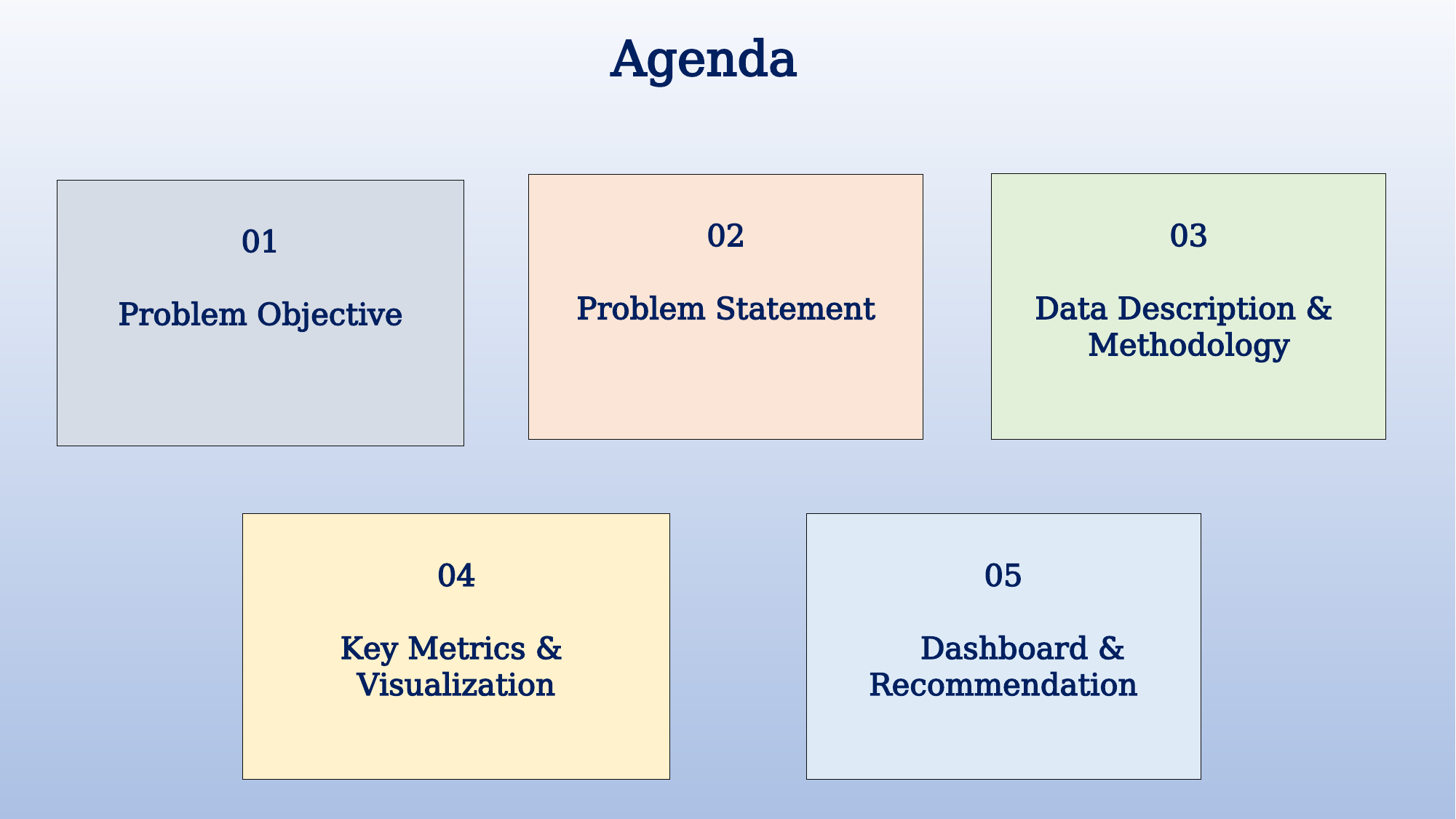

Agenda

03

Data Description &
Methodology

02

Problem Statement

01

Problem Objective

04

Key Metrics &
Visualization

05

     Dashboard &
Recommendation